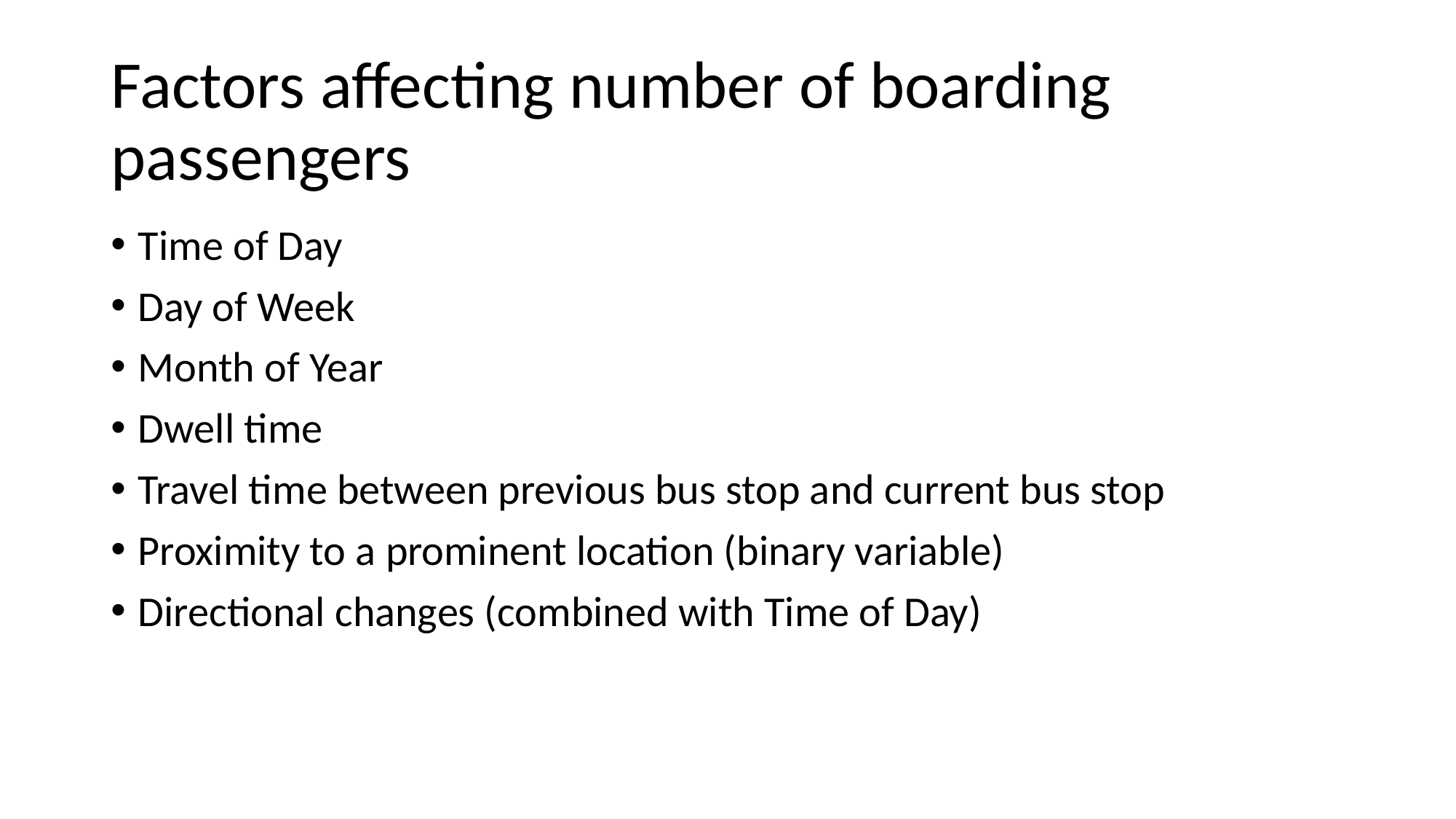

# Factors affecting number of boarding passengers
Time of Day
Day of Week
Month of Year
Dwell time
Travel time between previous bus stop and current bus stop
Proximity to a prominent location (binary variable)
Directional changes (combined with Time of Day)